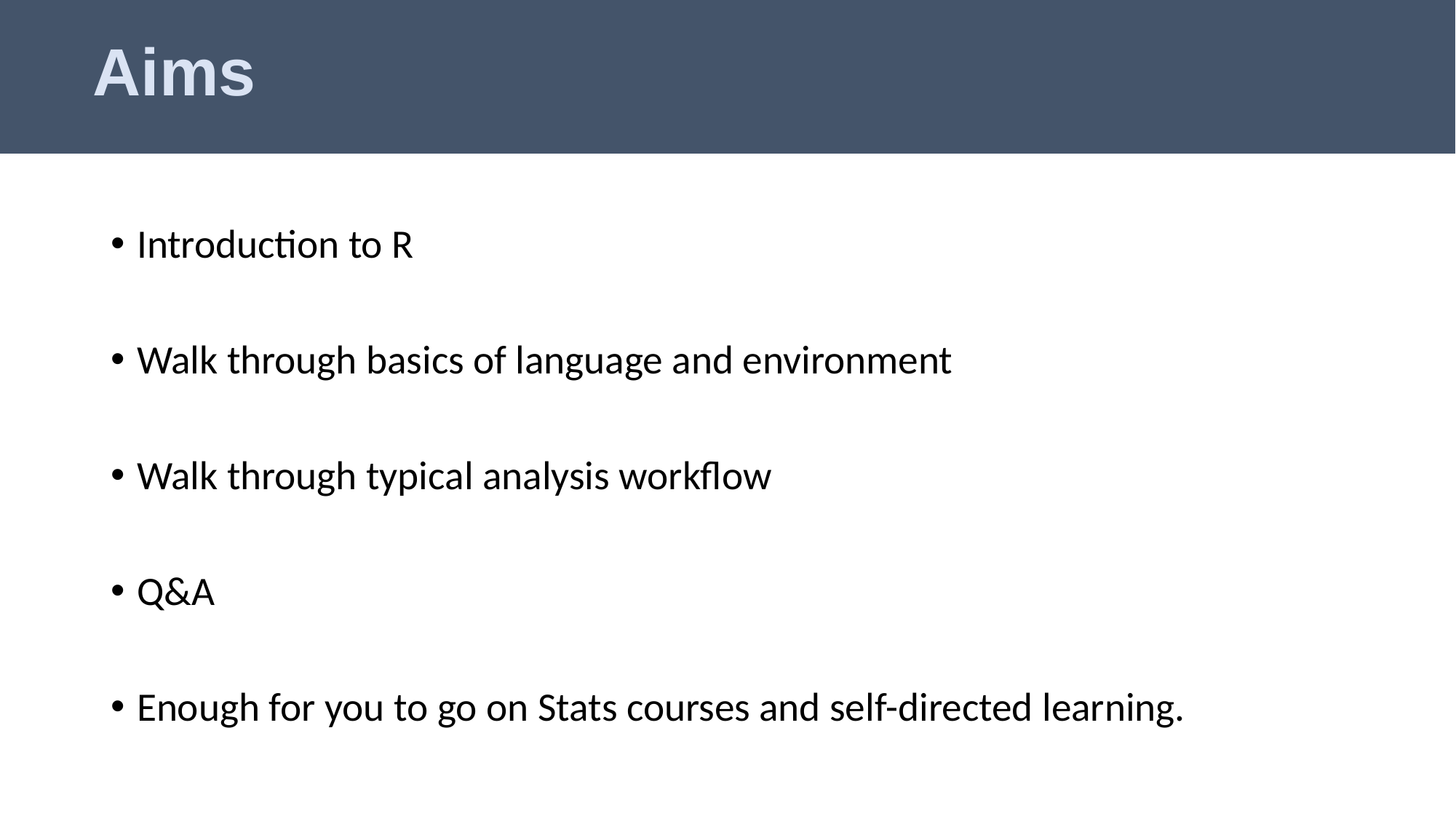

# Aims
Introduction to R

Walk through basics of language and environment

Walk through typical analysis workflow

Q&A

Enough for you to go on Stats courses and self-directed learning.